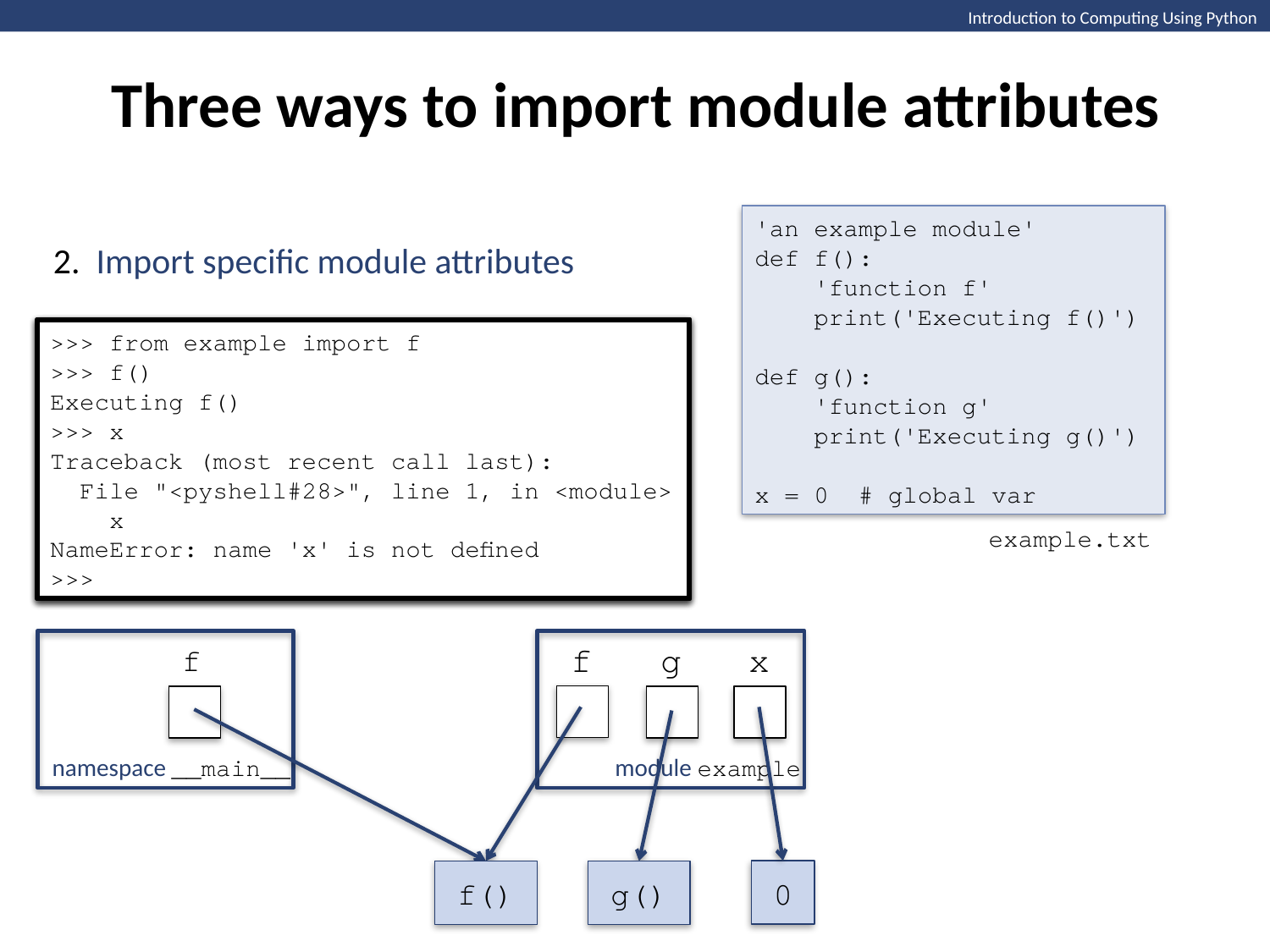

Three ways to import module attributes
Introduction to Computing Using Python
'an example module'
def f():
    'function f'
    print('Executing f()')

def g():
    'function g'
    print('Executing g()')

x = 0  # global var
2.  Import specific module attributes
>>> from example import f
>>>

>>> from example import f
>>> f()
Executing f()
>>> x
Traceback (most recent call last):
  File "<pyshell#28>", line 1, in <module>
    x
NameError: name 'x' is not defined
>>>
>>>

example.txt
f

g
x
f

module example
0
f()
g()

namespace __main__